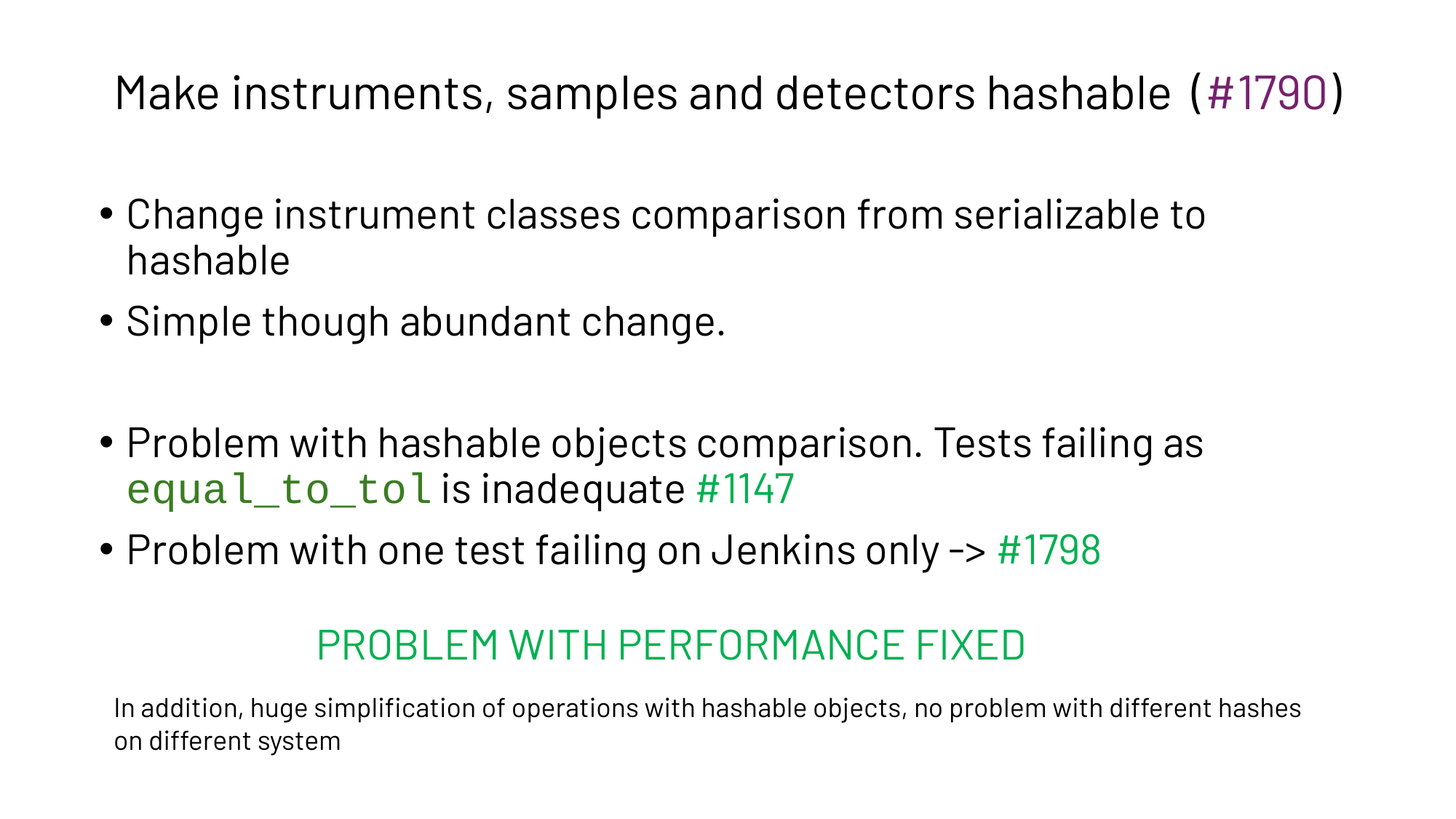

# Make instruments, samples and detectors hashable  (#1790)
Change instrument classes comparison from serializable to hashable
Simple though abundant change.

Problem with hashable objects comparison. Tests failing as equal_to_tol is inadequate #1147
Problem with one test failing on Jenkins only -> #1798
PROBLEM WITH PERFORMANCE FIXED
In addition, huge simplification of operations with hashable objects, no problem with different hashes
on different system